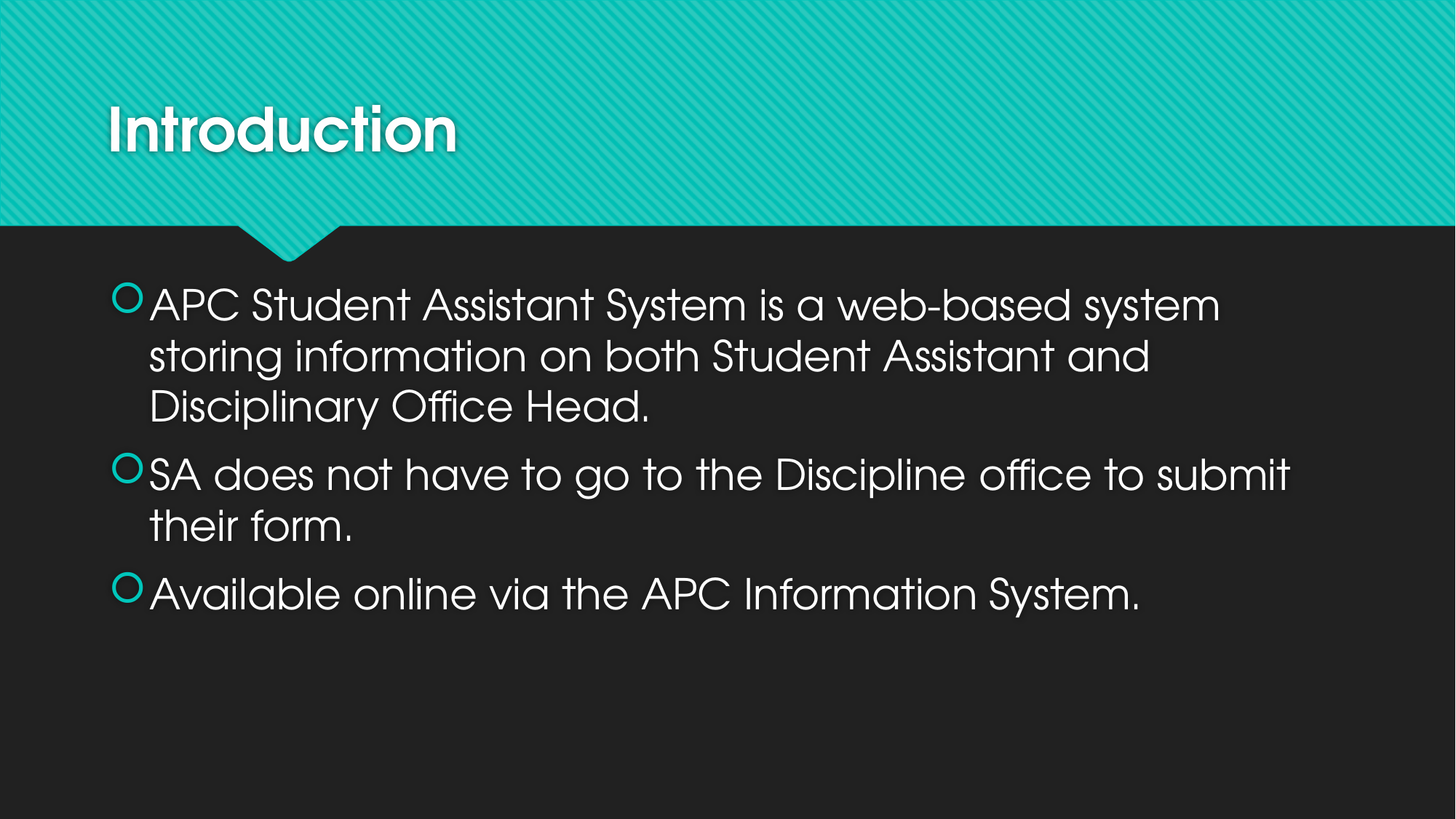

# Introduction
APC Student Assistant System is a web-based system storing information on both Student Assistant and Disciplinary Office Head.
SA does not have to go to the Discipline office to submit their form.
Available online via the APC Information System.